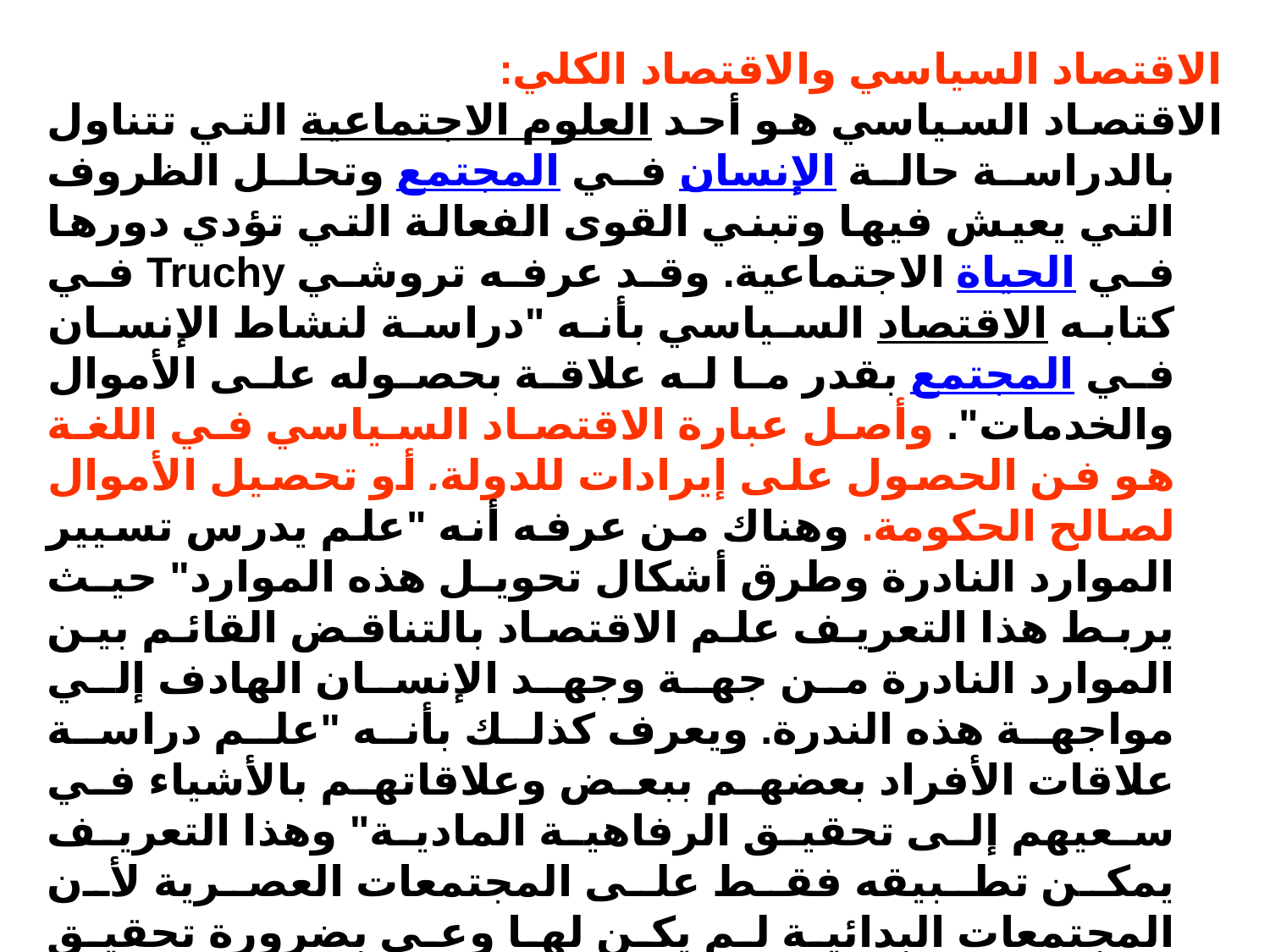

الاقتصاد السياسي والاقتصاد الكلي:
الاقتصاد السياسي هو أحد العلوم الاجتماعية التي تتناول بالدراسة حالة الإنسان في المجتمع وتحلل الظروف التي يعيش فيها وتبني القوى الفعالة التي تؤدي دورها في الحياة الاجتماعية. وقد عرفه تروشي Truchy في كتابه الاقتصاد السياسي بأنه "دراسة لنشاط الإنسان في المجتمع بقدر ما له علاقة بحصوله على الأموال والخدمات". وأصل عبارة الاقتصاد السياسي في اللغة هو فن الحصول على إيرادات للدولة. أو تحصيل الأموال لصالح الحكومة. وهناك من عرفه أنه "علم يدرس تسيير الموارد النادرة وطرق أشكال تحويل هذه الموارد" حيث يربط هذا التعريف علم الاقتصاد بالتناقض القائم بين الموارد النادرة من جهة وجهد الإنسان الهادف إلي مواجهة هذه الندرة. ويعرف كذلك بأنه "علم دراسة علاقات الأفراد بعضهم ببعض وعلاقاتهم بالأشياء في سعيهم إلى تحقيق الرفاهية المادية" وهذا التعريف يمكن تطبيقه فقط على المجتمعات العصرية لأن المجتمعات البدائية لم يكن لها وعي بضرورة تحقيق التقدم المادي ولم تكن تسعي بشكل كبير إلى تحقيق الرفاهية المادية.
ويلاحظ أن الاقتصاد السياسي يعالج الكثير من مسائل الاقتصاد الكلي، وقد يتسمى الاقتصاد السياسي بالاقتصاد السياسي الماركسي أو الرأسمالي أو غير ذلك حسب النظم السياسية والاقتصادية المختلفة.